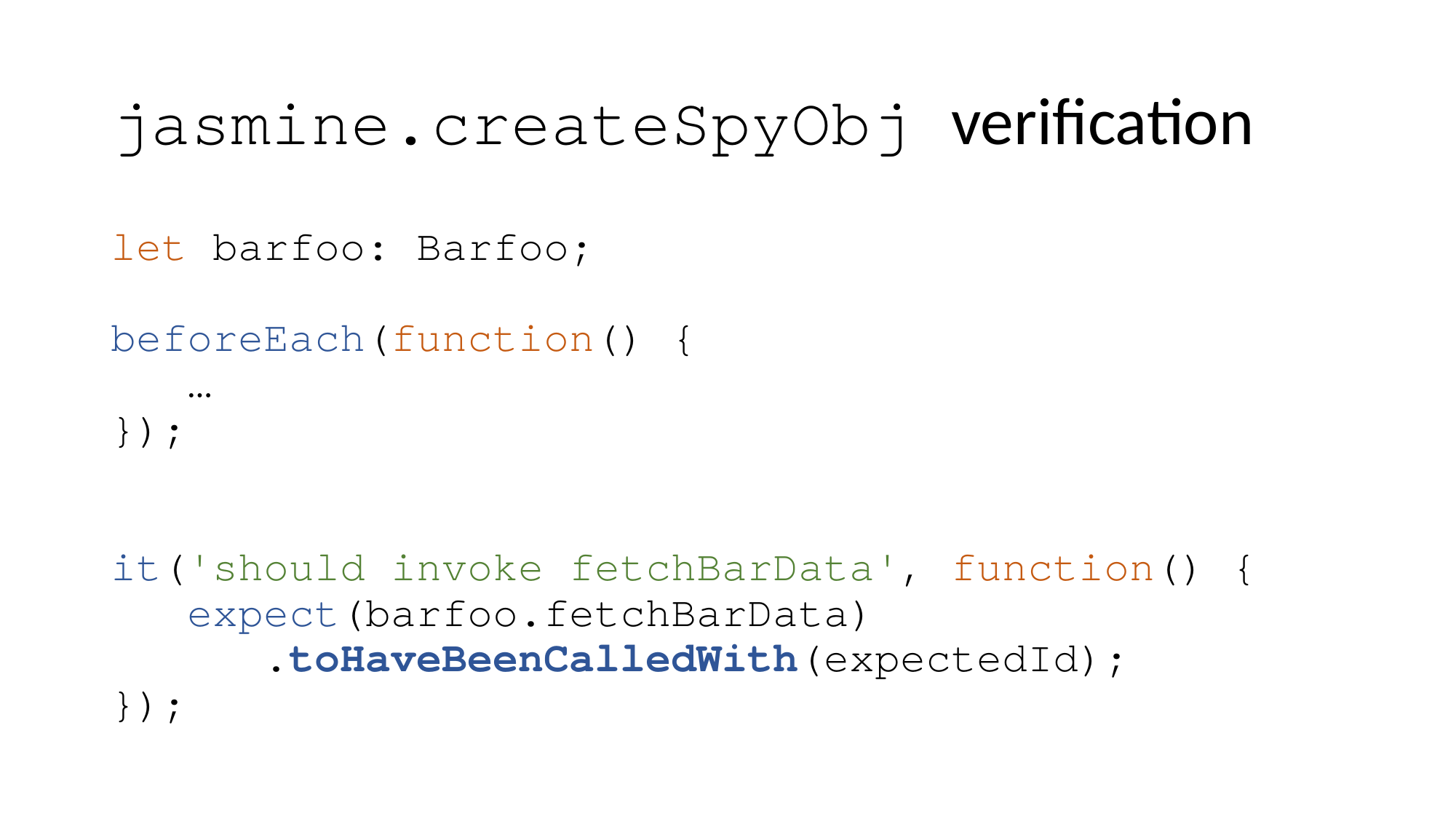

# jasmine.createSpyObj verification
let barfoo: Barfoo;
beforeEach(function() {
   …
});
it('should invoke fetchBarData', function() {
   expect(barfoo.fetchBarData)
      .toHaveBeenCalledWith(expectedId);
});